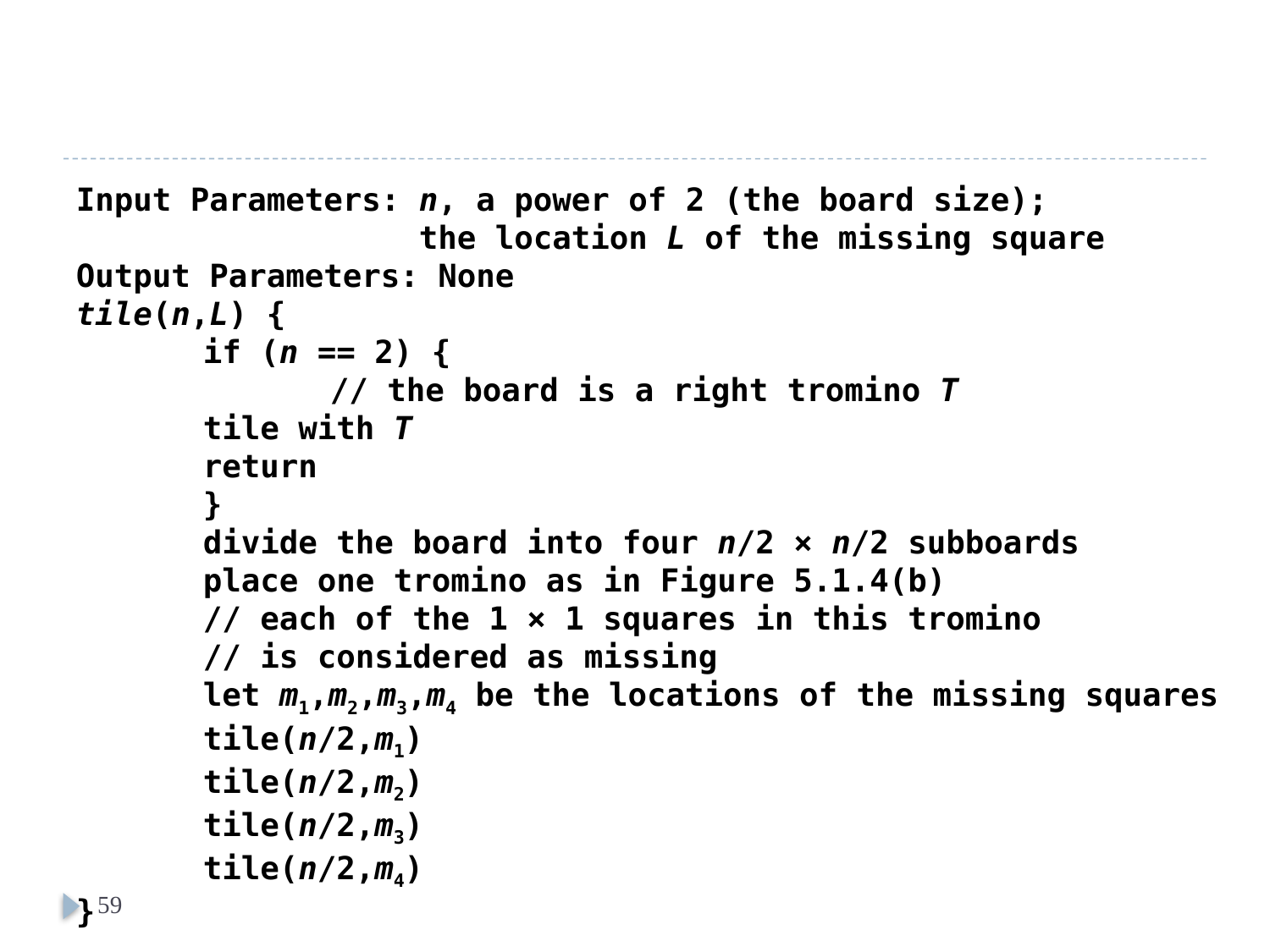

Input Parameters: n, a power of 2 (the board size);
                  the location L of the missing square
Output Parameters: None
tile(n,L) {
  	if (n == 2) {
  		// the board is a right tromino T
     	tile with T
     	return
  	}
  	divide the board into four n/2 × n/2 subboards
  	place one tromino as in Figure 5.1.4(b)
  	// each of the 1 × 1 squares in this tromino
	// is considered as missing
 	let m1,m2,m3,m4 be the locations of the missing squares
	tile(n/2,m1)
	tile(n/2,m2)
	tile(n/2,m3)
	tile(n/2,m4)
}

59